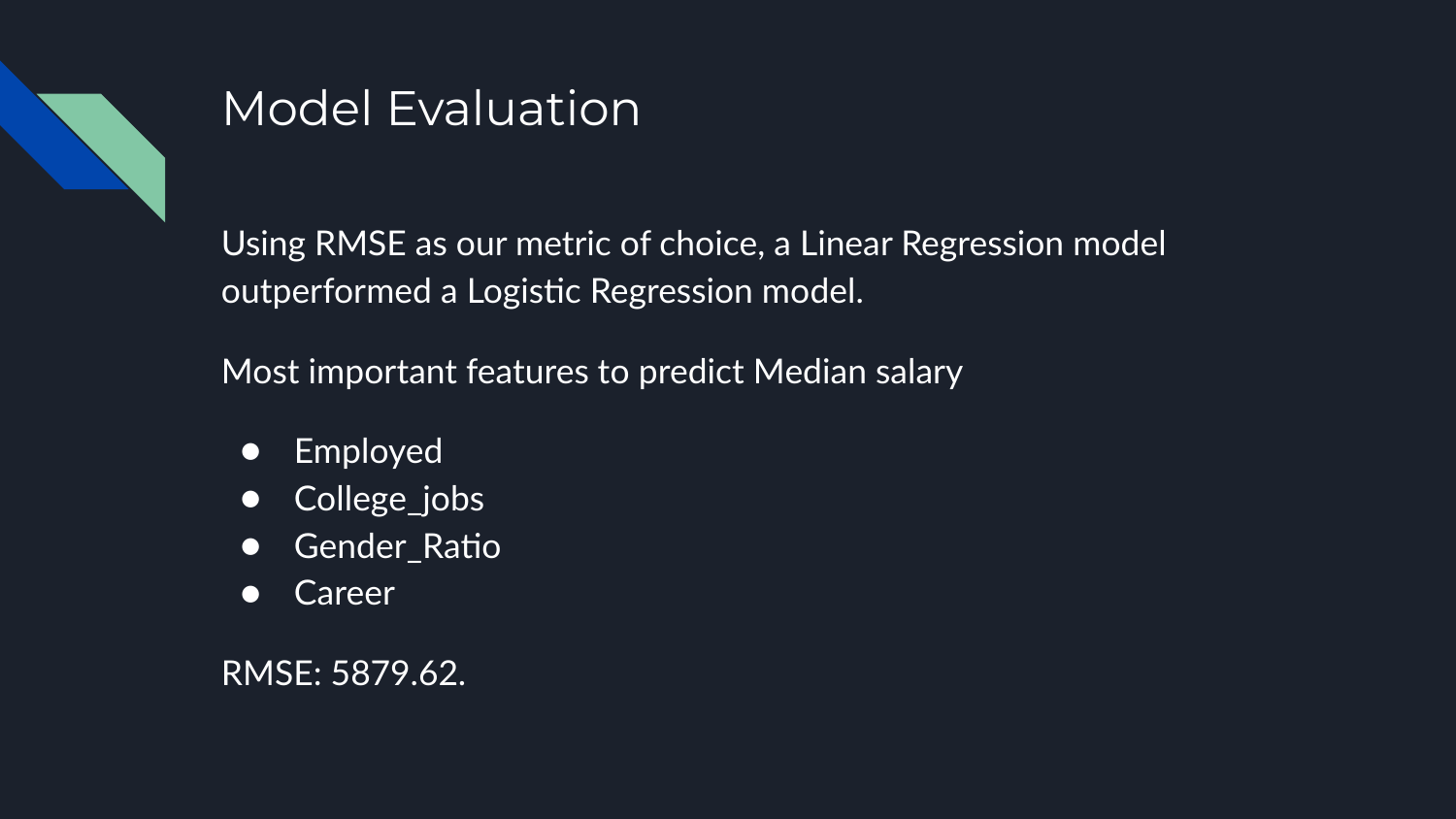

# Model Evaluation
Using RMSE as our metric of choice, a Linear Regression model outperformed a Logistic Regression model.
Most important features to predict Median salary
Employed
College_jobs
Gender_Ratio
Career
RMSE: 5879.62.